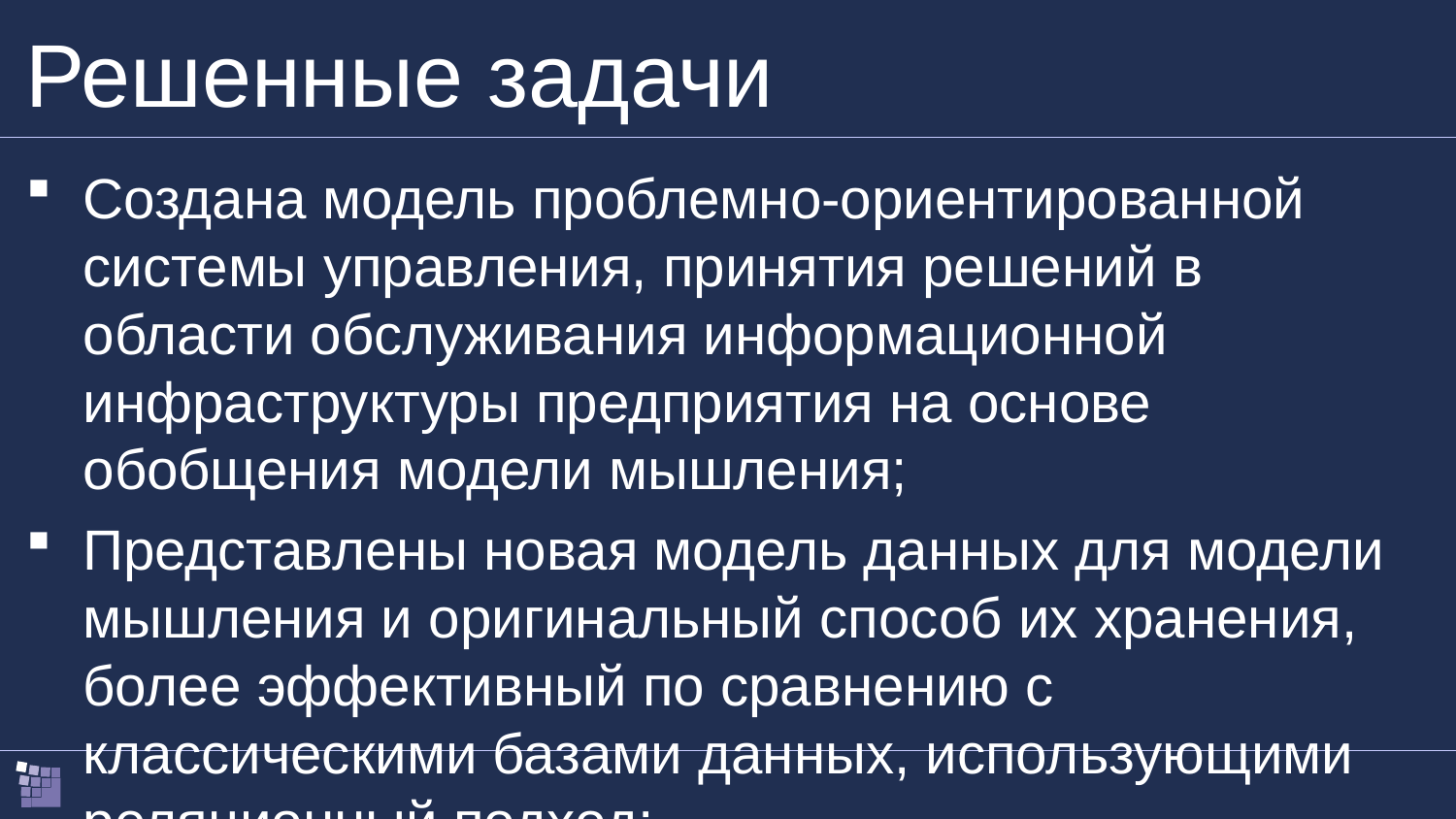

# Решенные задачи
Создана модель проблемно-ориентированной системы управления, принятия решений в области обслуживания информационной инфраструктуры предприятия на основе обобщения модели мышления;
Представлены новая модель данных для модели мышления и оригинальный способ их хранения, более эффективный по сравнению с классическими базами данных, использующими реляционный подход;